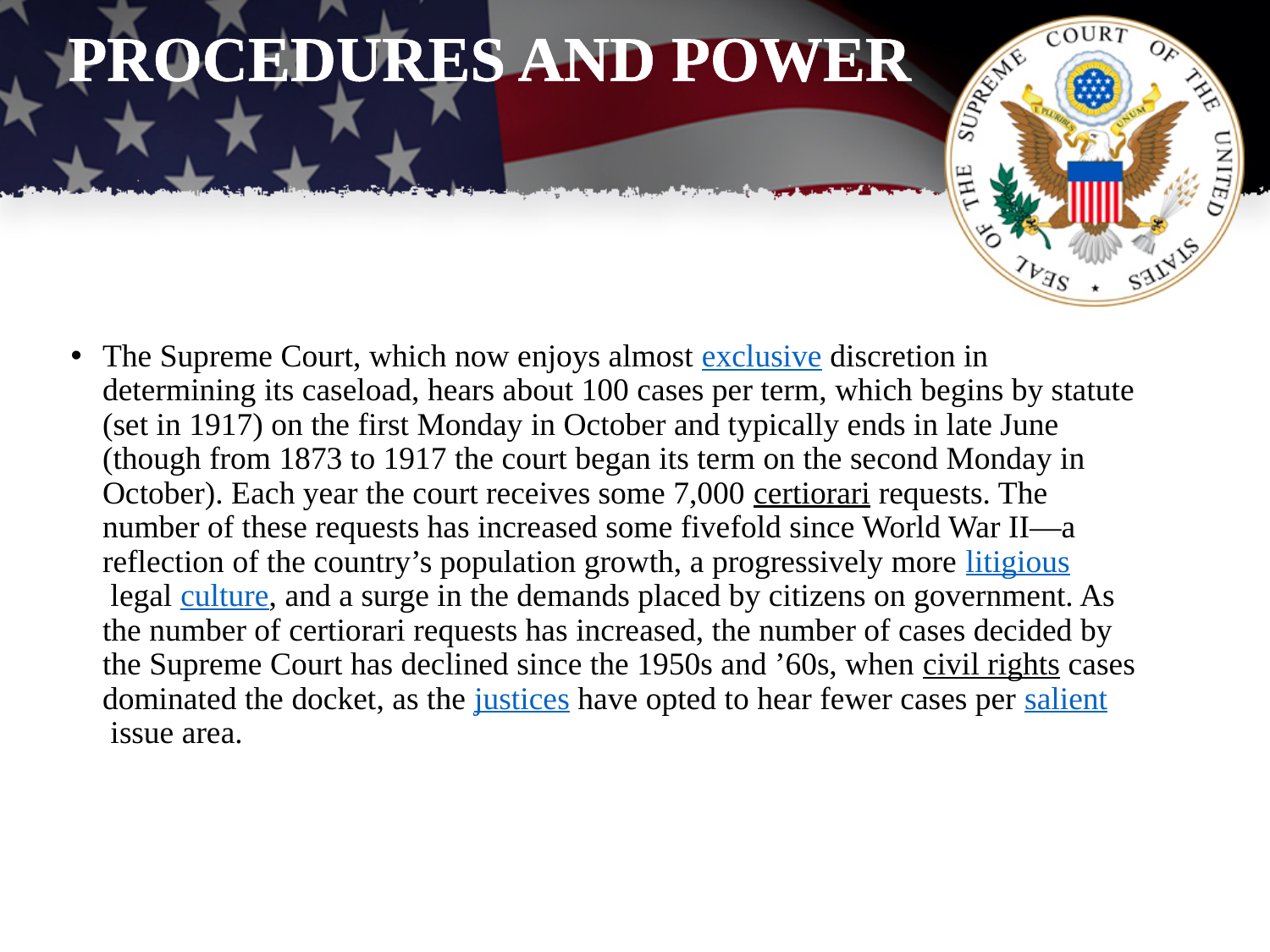

# PROCEDURES AND POWER
The Supreme Court, which now enjoys almost exclusive discretion in determining its caseload, hears about 100 cases per term, which begins by statute (set in 1917) on the first Monday in October and typically ends in late June (though from 1873 to 1917 the court began its term on the second Monday in October). Each year the court receives some 7,000 certiorari requests. The number of these requests has increased some fivefold since World War II—a reflection of the country’s population growth, a progressively more litigious legal culture, and a surge in the demands placed by citizens on government. As the number of certiorari requests has increased, the number of cases decided by the Supreme Court has declined since the 1950s and ’60s, when civil rights cases dominated the docket, as the justices have opted to hear fewer cases per salient issue area.